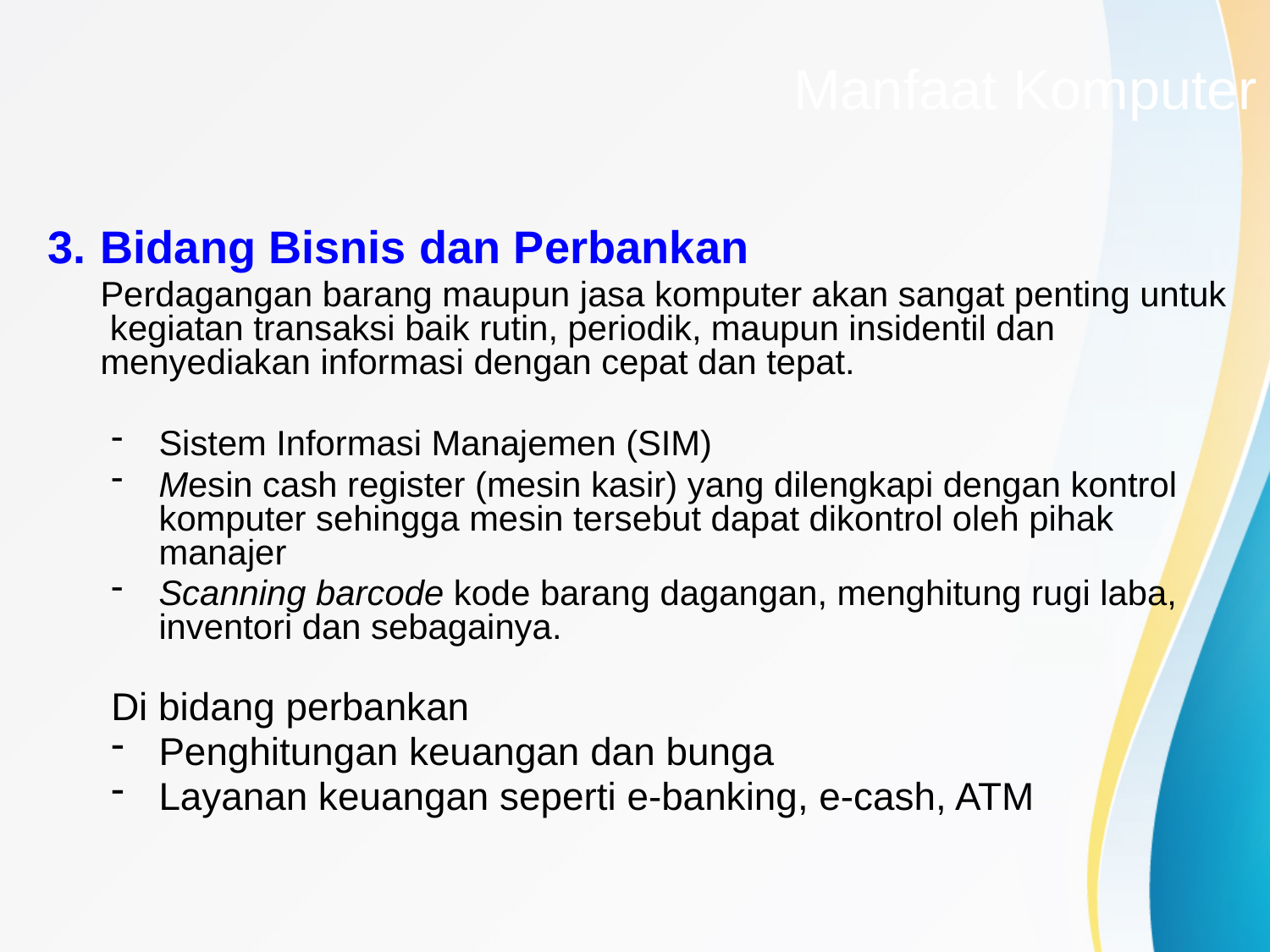

#
Manfaat Komputer
Bidang Bisnis dan Perbankan
	Perdagangan barang maupun jasa komputer akan sangat penting untuk  kegiatan transaksi baik rutin, periodik, maupun insidentil dan menyediakan informasi dengan cepat dan tepat.

Sistem Informasi Manajemen (SIM)
Mesin cash register (mesin kasir) yang dilengkapi dengan kontrol komputer sehingga mesin tersebut dapat dikontrol oleh pihak manajer
Scanning barcode kode barang dagangan, menghitung rugi laba, inventori dan sebagainya.

Di bidang perbankan
Penghitungan keuangan dan bunga
Layanan keuangan seperti e-banking, e-cash, ATM